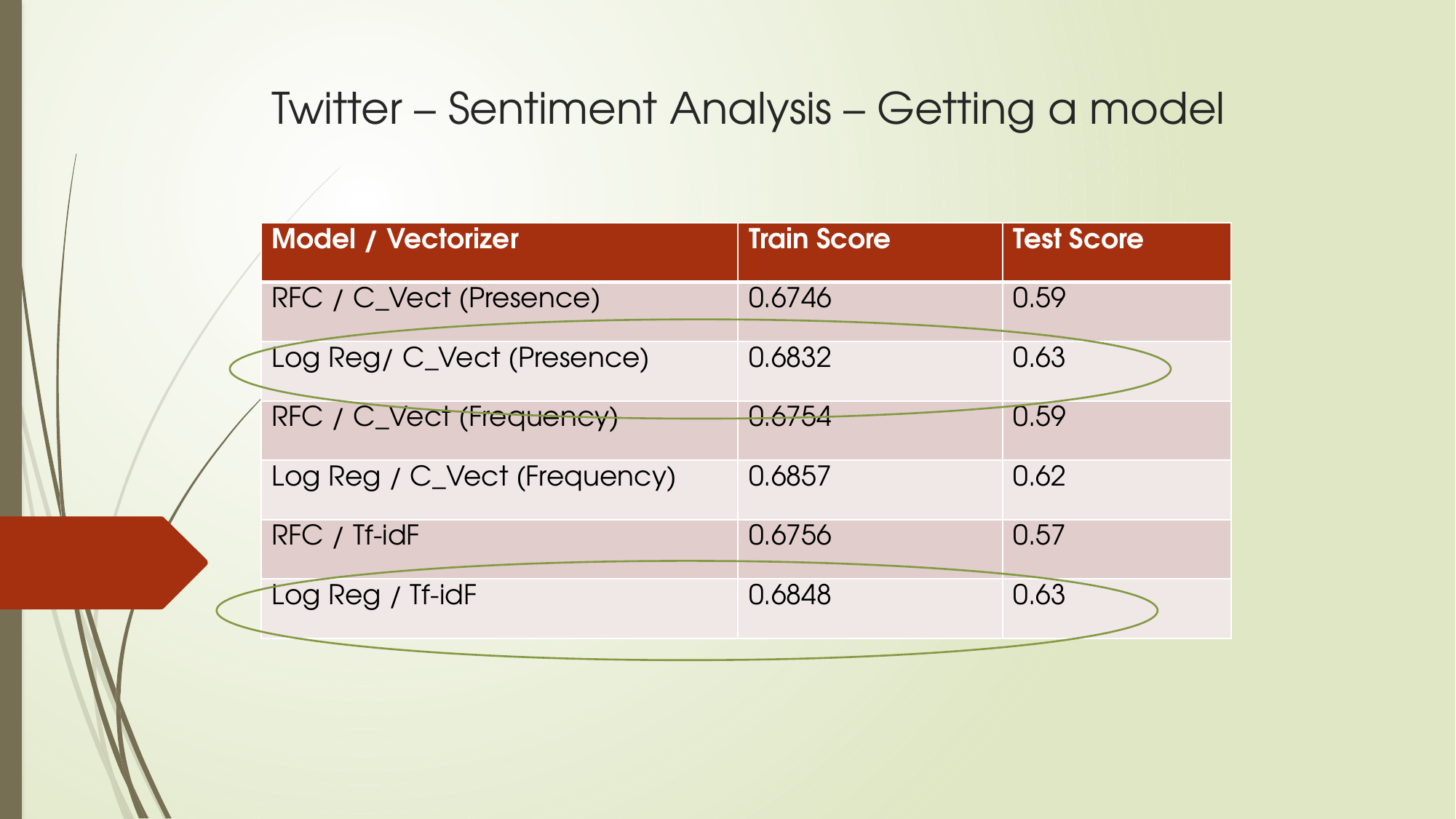

Twitter – Sentiment Analysis – Getting a model
| Model / Vectorizer | Train Score | Test Score |
| --- | --- | --- |
| RFC / C\_Vect (Presence) | 0.6746 | 0.59 |
| Log Reg/ C\_Vect (Presence) | 0.6832 | 0.63 |
| RFC / C\_Vect (Frequency) | 0.6754 | 0.59 |
| Log Reg / C\_Vect (Frequency) | 0.6857 | 0.62 |
| RFC / Tf-idF | 0.6756 | 0.57 |
| Log Reg / Tf-idF | 0.6848 | 0.63 |